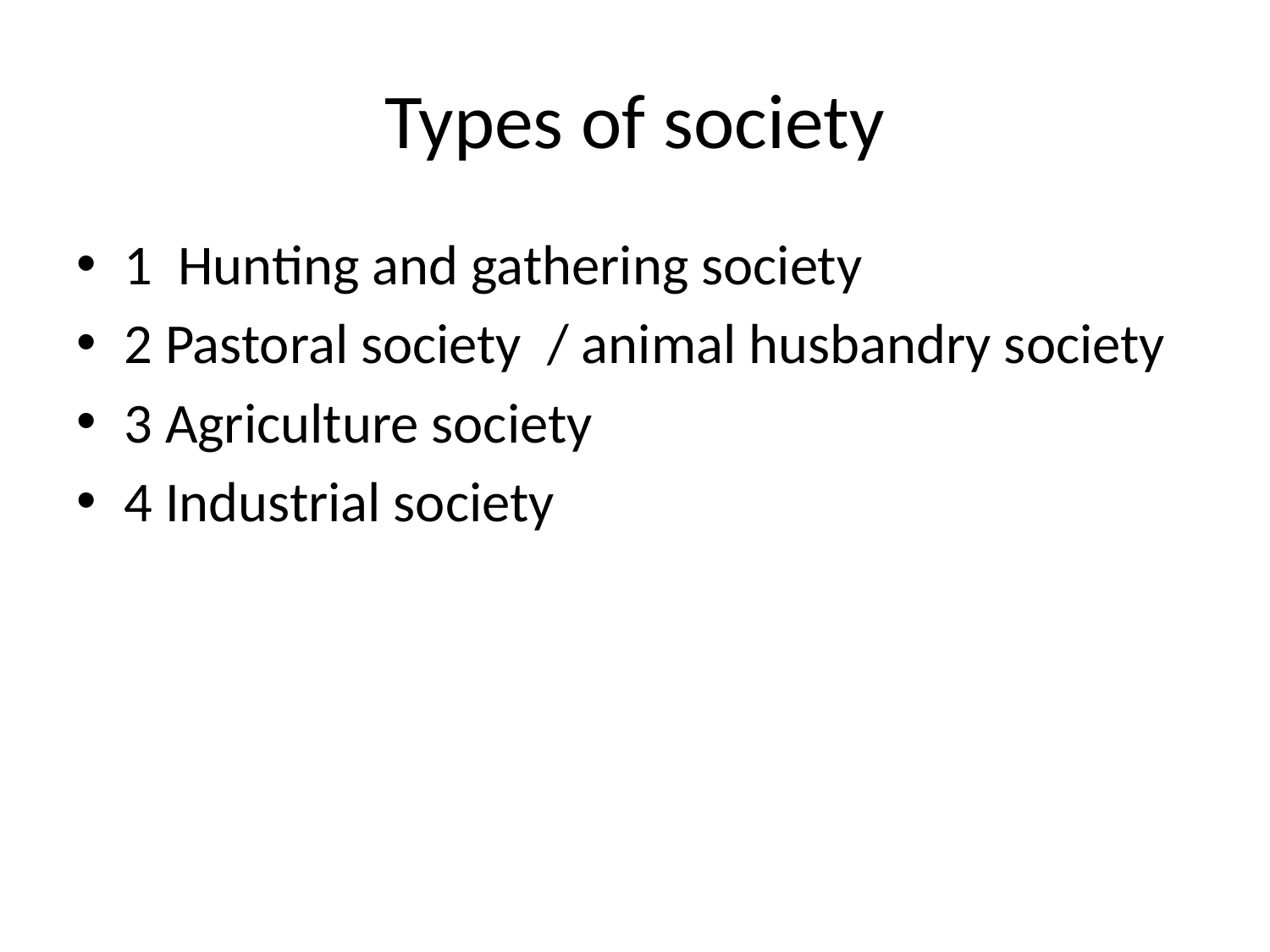

# Types of society
1  Hunting and gathering society
2 Pastoral society  / animal husbandry society
3 Agriculture society
4 Industrial society